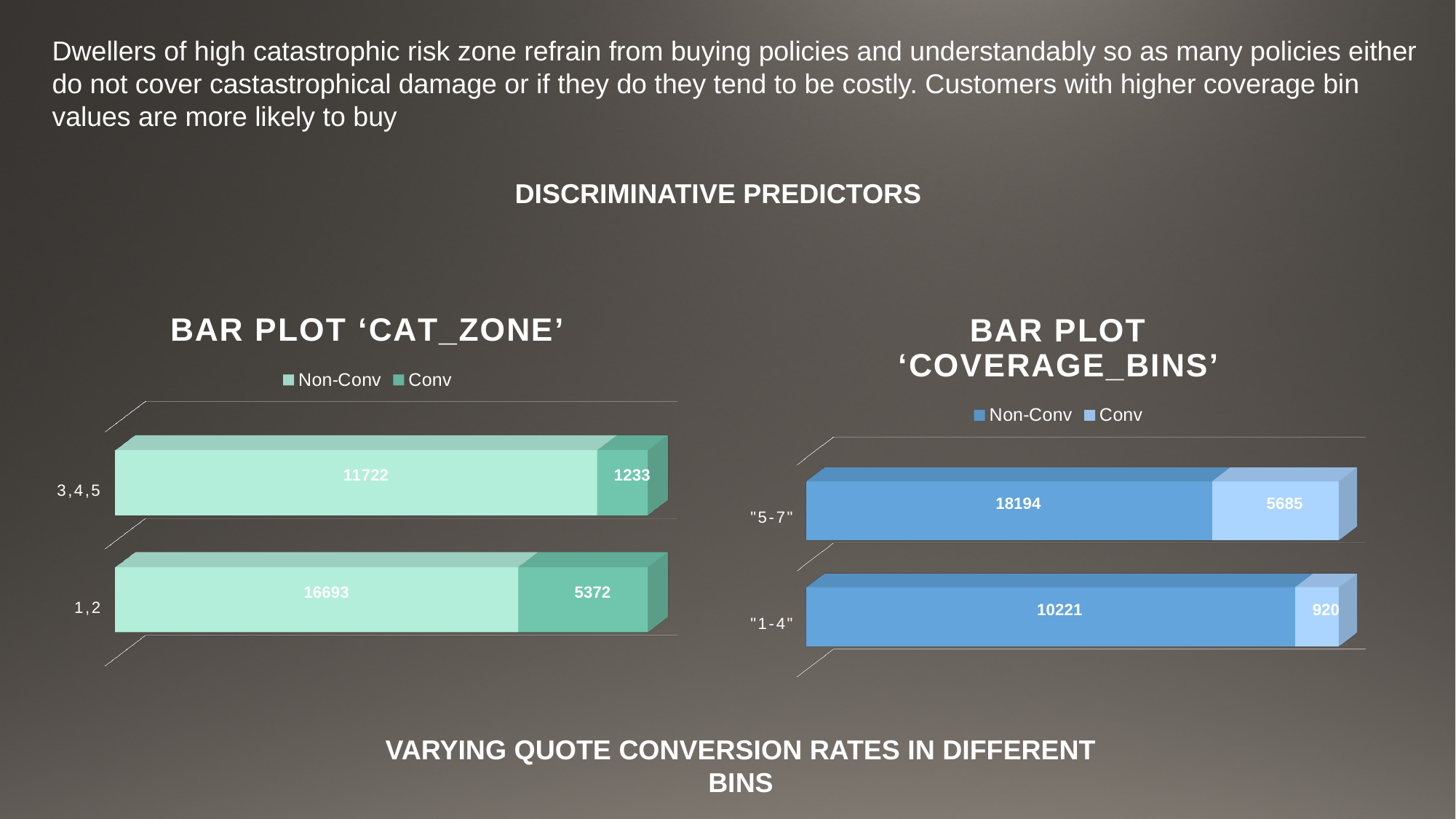

Dwellers of high catastrophic risk zone refrain from buying policies and understandably so as many policies either do not cover castastrophical damage or if they do they tend to be costly. Customers with higher coverage bin values are more likely to buy
DISCRIMINATIVE PREDICTORS

[unsupported chart]

[unsupported chart]

VARYING QUOTE CONVERSION RATES IN DIFFERENT BINS